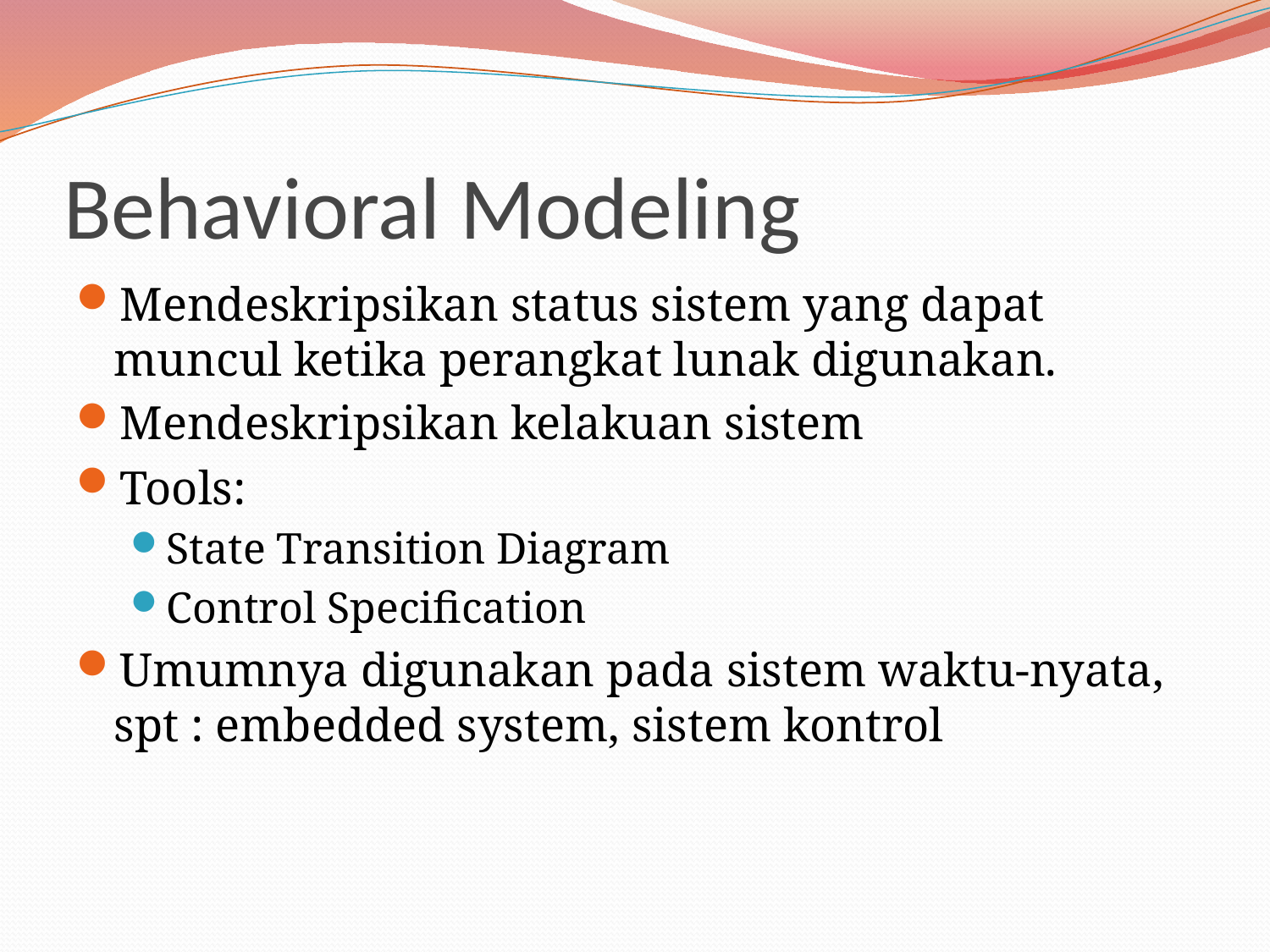

# Behavioral Modeling
Mendeskripsikan status sistem yang dapat muncul ketika perangkat lunak digunakan.
Mendeskripsikan kelakuan sistem
Tools:
State Transition Diagram
Control Specification
Umumnya digunakan pada sistem waktu-nyata, spt : embedded system, sistem kontrol